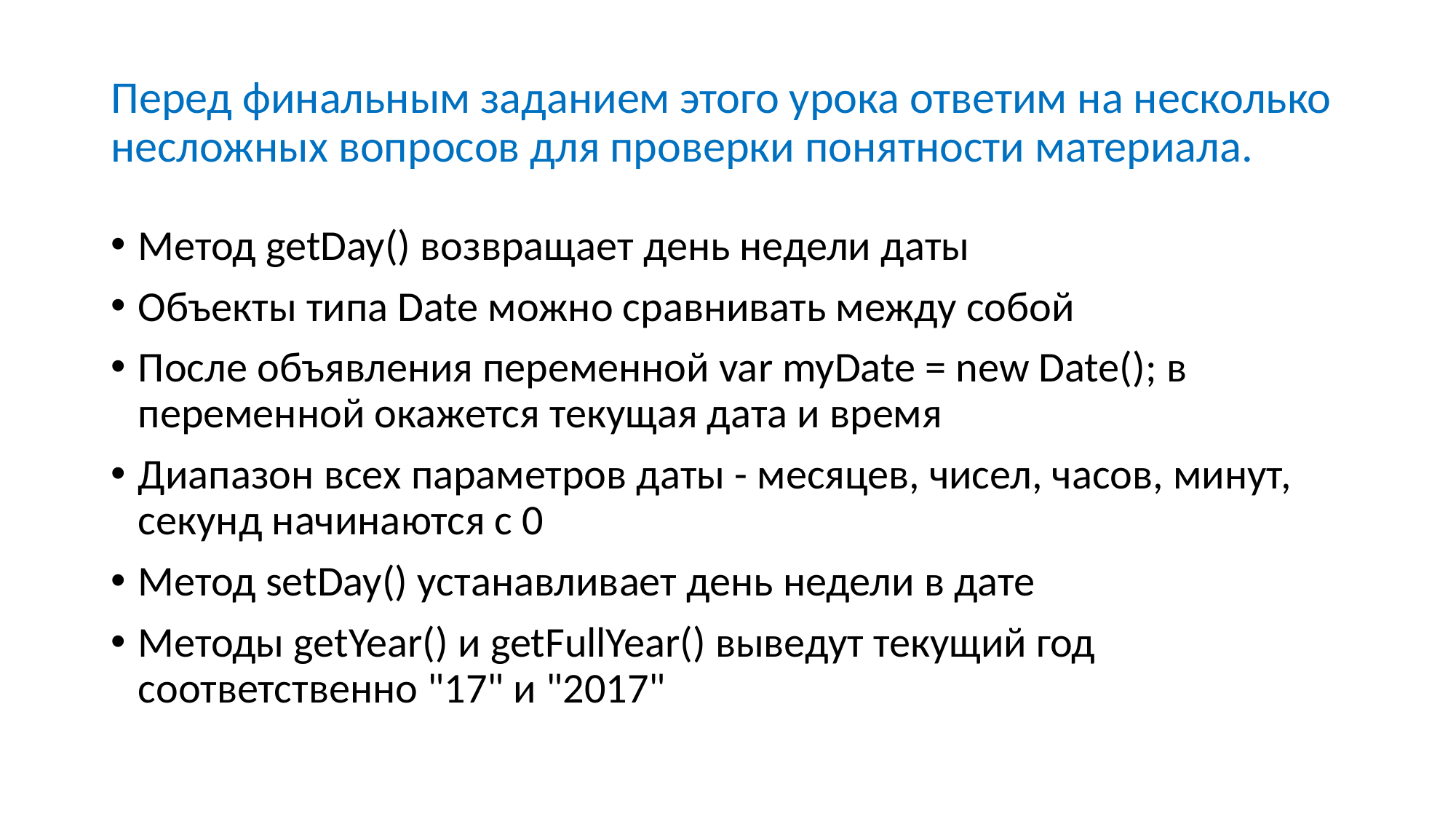

# Перед финальным заданием этого урока ответим на несколько несложных вопросов для проверки понятности материала.
Метод getDay() возвращает день недели даты
Объекты типа Date можно сравнивать между собой
После объявления переменной var myDate = new Date(); в переменной окажется текущая дата и время
Диапазон всех параметров даты - месяцев, чисел, часов, минут, секунд начинаются с 0
Метод setDay() устанавливает день недели в дате
Методы getYear() и getFullYear() выведут текущий год соответственно "17" и "2017"